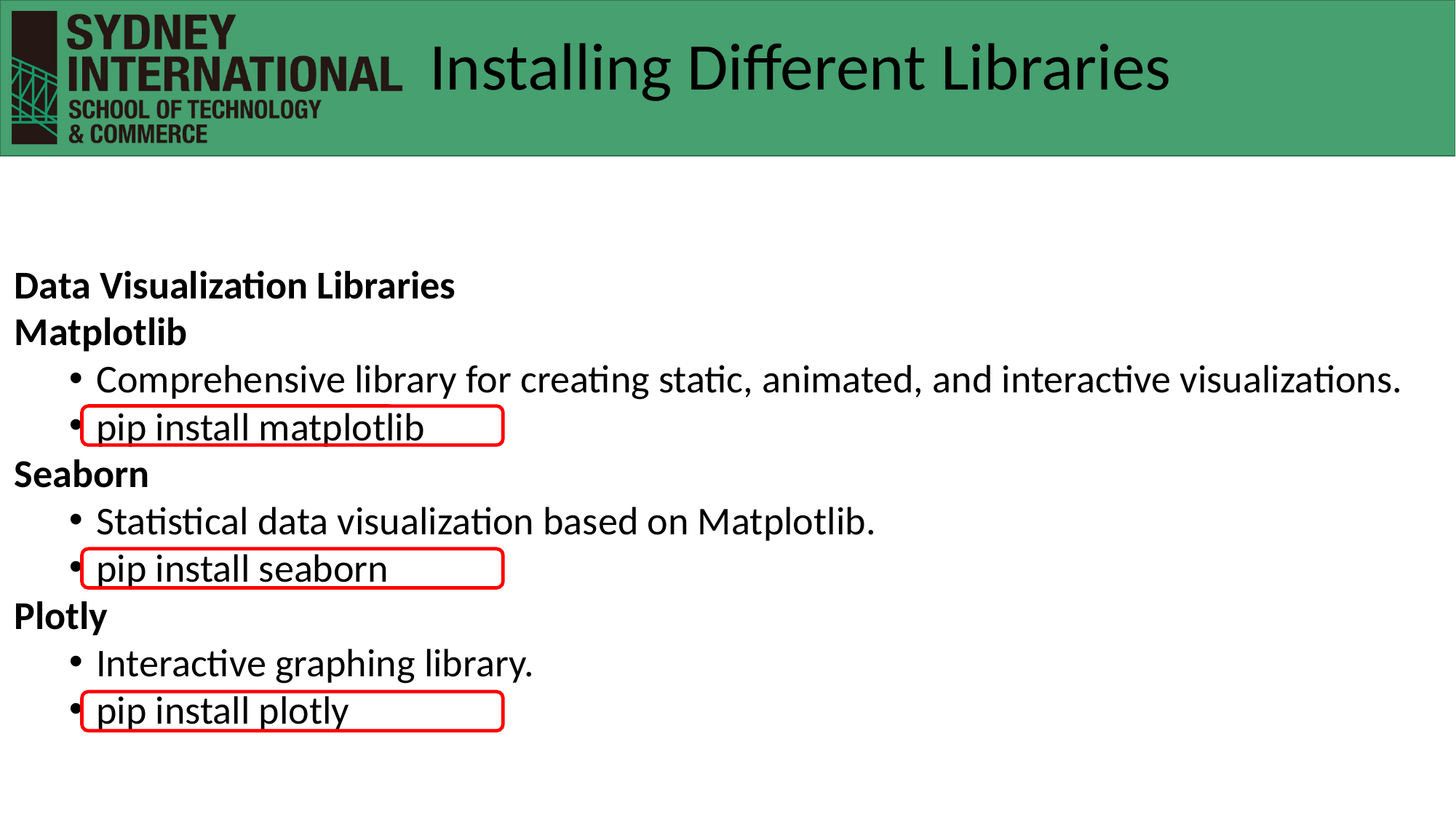

Installing Different Libraries
Data Visualization Libraries
Matplotlib
Comprehensive library for creating static, animated, and interactive visualizations.
pip install matplotlib
Seaborn
Statistical data visualization based on Matplotlib.
pip install seaborn
Plotly
Interactive graphing library.
pip install plotly